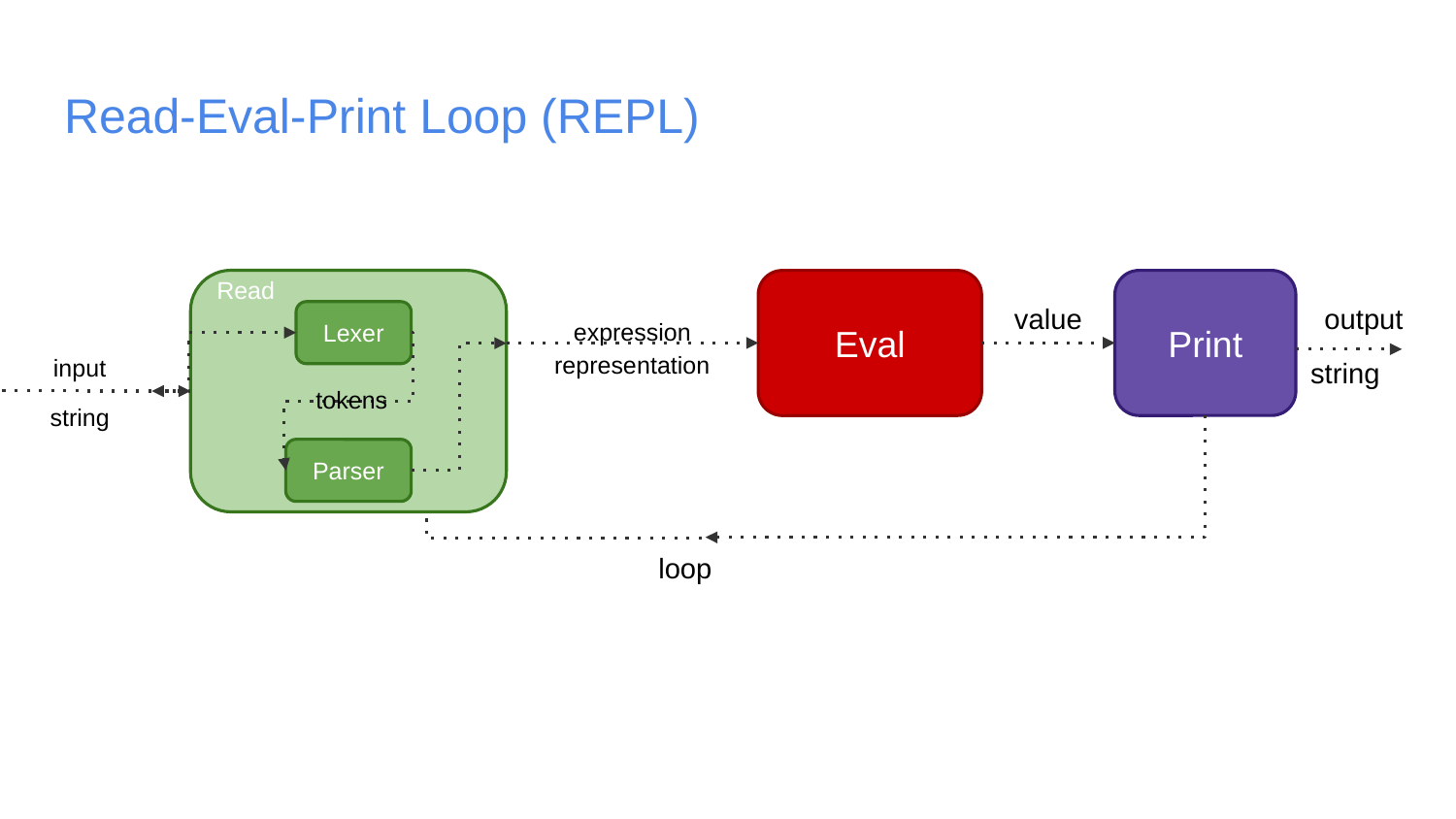

# Read-Eval-Print Loop (REPL)
Read

Print
Eval
value
output
string
expression
representation
Lexer
input
string
tokens
Parser
loop